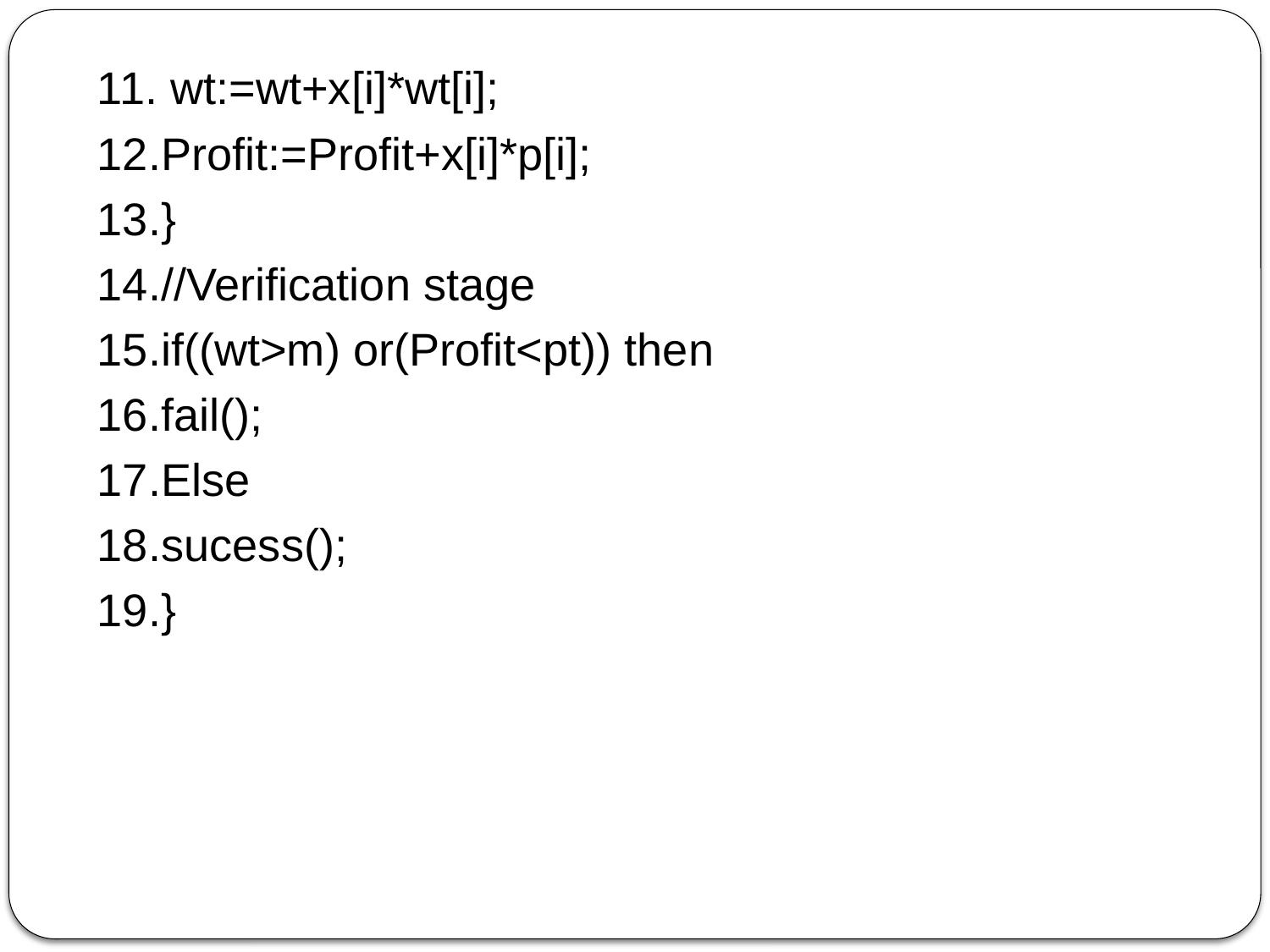

11. wt:=wt+x[i]*wt[i];
12.Profit:=Profit+x[i]*p[i];
13.}
14.//Verification stage
15.if((wt>m) or(Profit<pt)) then
16.fail();
17.Else
18.sucess();
19.}